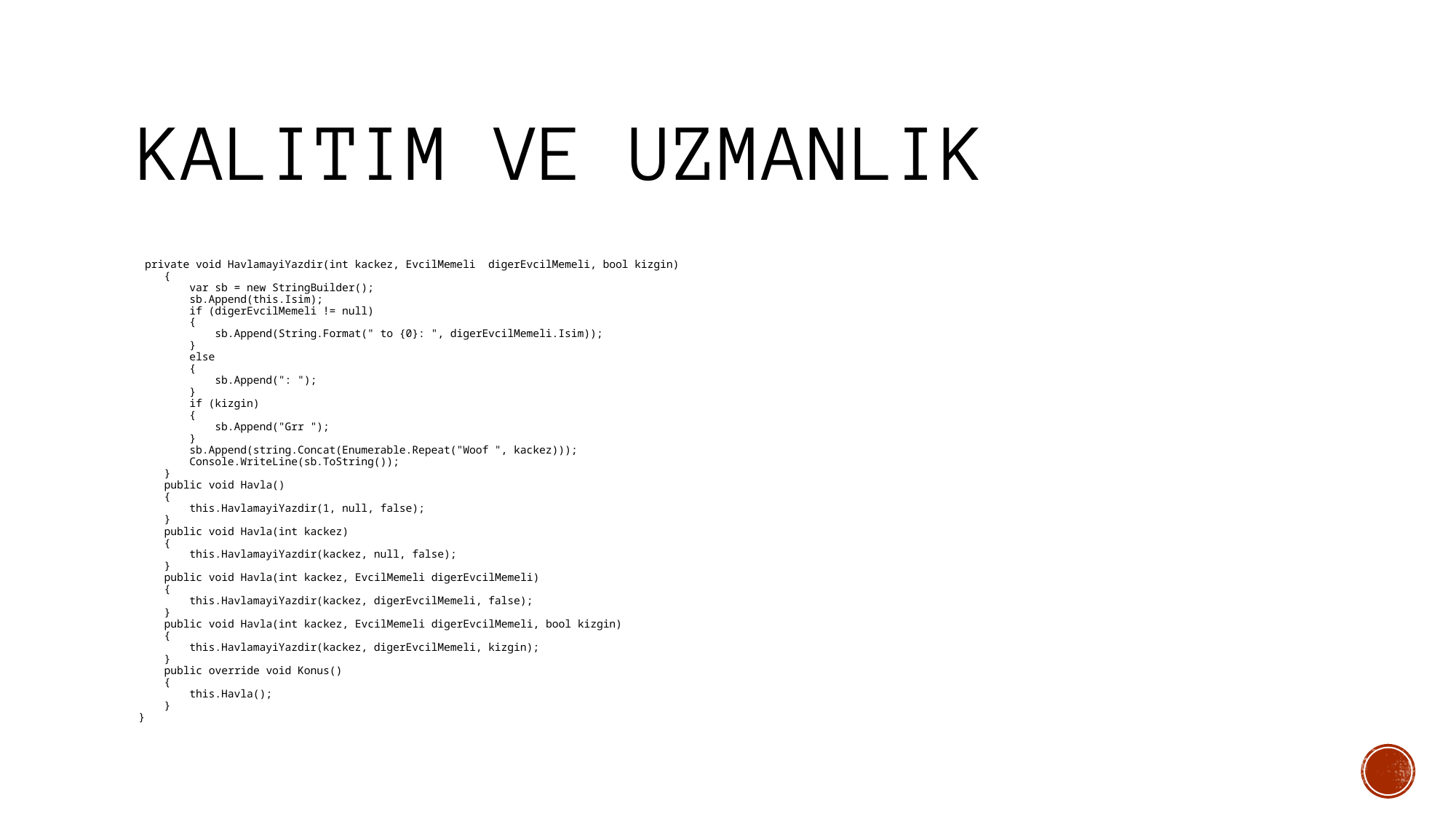

# Kalıtım ve Uzmanlık
 private void HavlamayiYazdir(int kackez, EvcilMemeli  digerEvcilMemeli, bool kizgin)
    {
        var sb = new StringBuilder();
        sb.Append(this.Isim);
        if (digerEvcilMemeli != null)
        {
            sb.Append(String.Format(" to {0}: ", digerEvcilMemeli.Isim));
        }
        else
        {
            sb.Append(": ");
        }
        if (kizgin)
        {
            sb.Append("Grr ");
        }
        sb.Append(string.Concat(Enumerable.Repeat("Woof ", kackez)));
        Console.WriteLine(sb.ToString());
    }
    public void Havla()
    {
        this.HavlamayiYazdir(1, null, false);
    }
    public void Havla(int kackez)
    {
        this.HavlamayiYazdir(kackez, null, false);
    }
    public void Havla(int kackez, EvcilMemeli digerEvcilMemeli)
    {
        this.HavlamayiYazdir(kackez, digerEvcilMemeli, false);
    }
    public void Havla(int kackez, EvcilMemeli digerEvcilMemeli, bool kizgin)
    {
        this.HavlamayiYazdir(kackez, digerEvcilMemeli, kizgin);
    }
    public override void Konus()
    {
        this.Havla();
    }
}